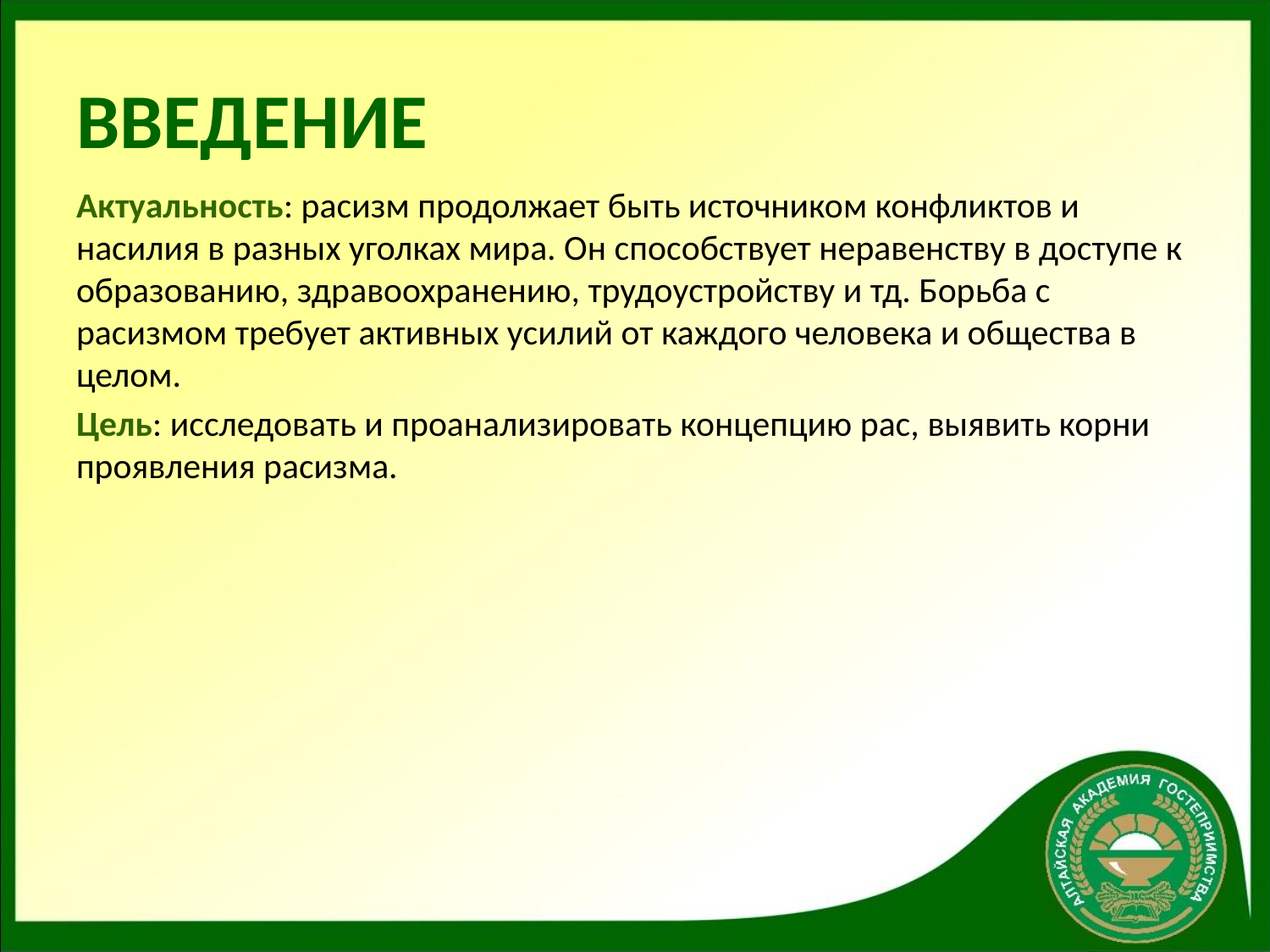

# ВВЕДЕНИЕ
Актуальность: расизм продолжает быть источником конфликтов и насилия в разных уголках мира. Он способствует неравенству в доступе к образованию, здравоохранению, трудоустройству и тд. Борьба с расизмом требует активных усилий от каждого человека и общества в целом.
Цель: исследовать и проанализировать концепцию рас, выявить корни проявления расизма.